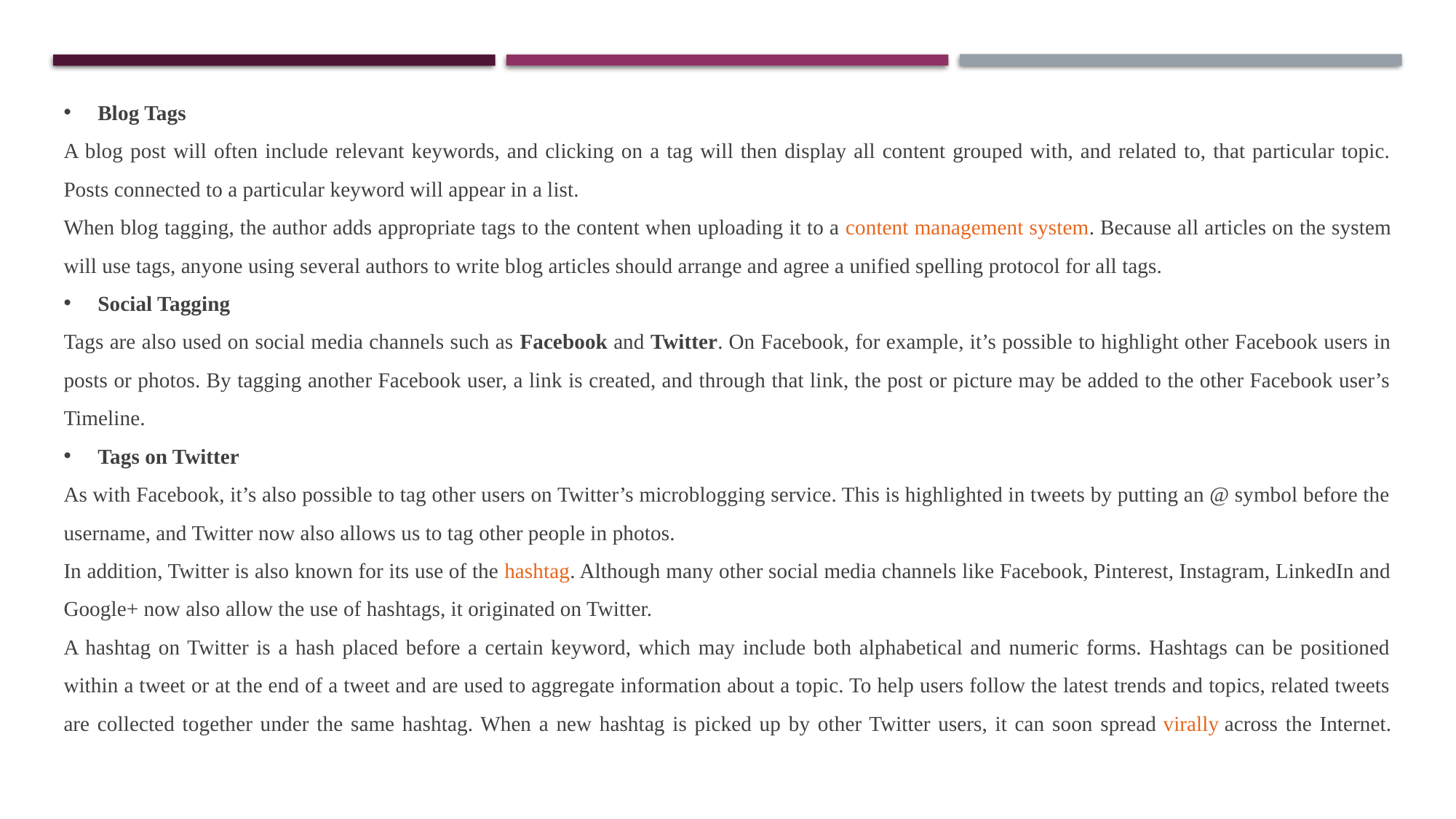

Blog Tags
A blog post will often include relevant keywords, and clicking on a tag will then display all content grouped with, and related to, that particular topic. Posts connected to a particular keyword will appear in a list.
When blog tagging, the author adds appropriate tags to the content when uploading it to a content management system. Because all articles on the system will use tags, anyone using several authors to write blog articles should arrange and agree a unified spelling protocol for all tags.
Social Tagging
Tags are also used on social media channels such as Facebook and Twitter. On Facebook, for example, it’s possible to highlight other Facebook users in posts or photos. By tagging another Facebook user, a link is created, and through that link, the post or picture may be added to the other Facebook user’s Timeline.
Tags on Twitter
As with Facebook, it’s also possible to tag other users on Twitter’s microblogging service. This is highlighted in tweets by putting an @ symbol before the username, and Twitter now also allows us to tag other people in photos.
In addition, Twitter is also known for its use of the hashtag. Although many other social media channels like Facebook, Pinterest, Instagram, LinkedIn and Google+ now also allow the use of hashtags, it originated on Twitter.
A hashtag on Twitter is a hash placed before a certain keyword, which may include both alphabetical and numeric forms. Hashtags can be positioned within a tweet or at the end of a tweet and are used to aggregate information about a topic. To help users follow the latest trends and topics, related tweets are collected together under the same hashtag. When a new hashtag is picked up by other Twitter users, it can soon spread virally across the Internet.